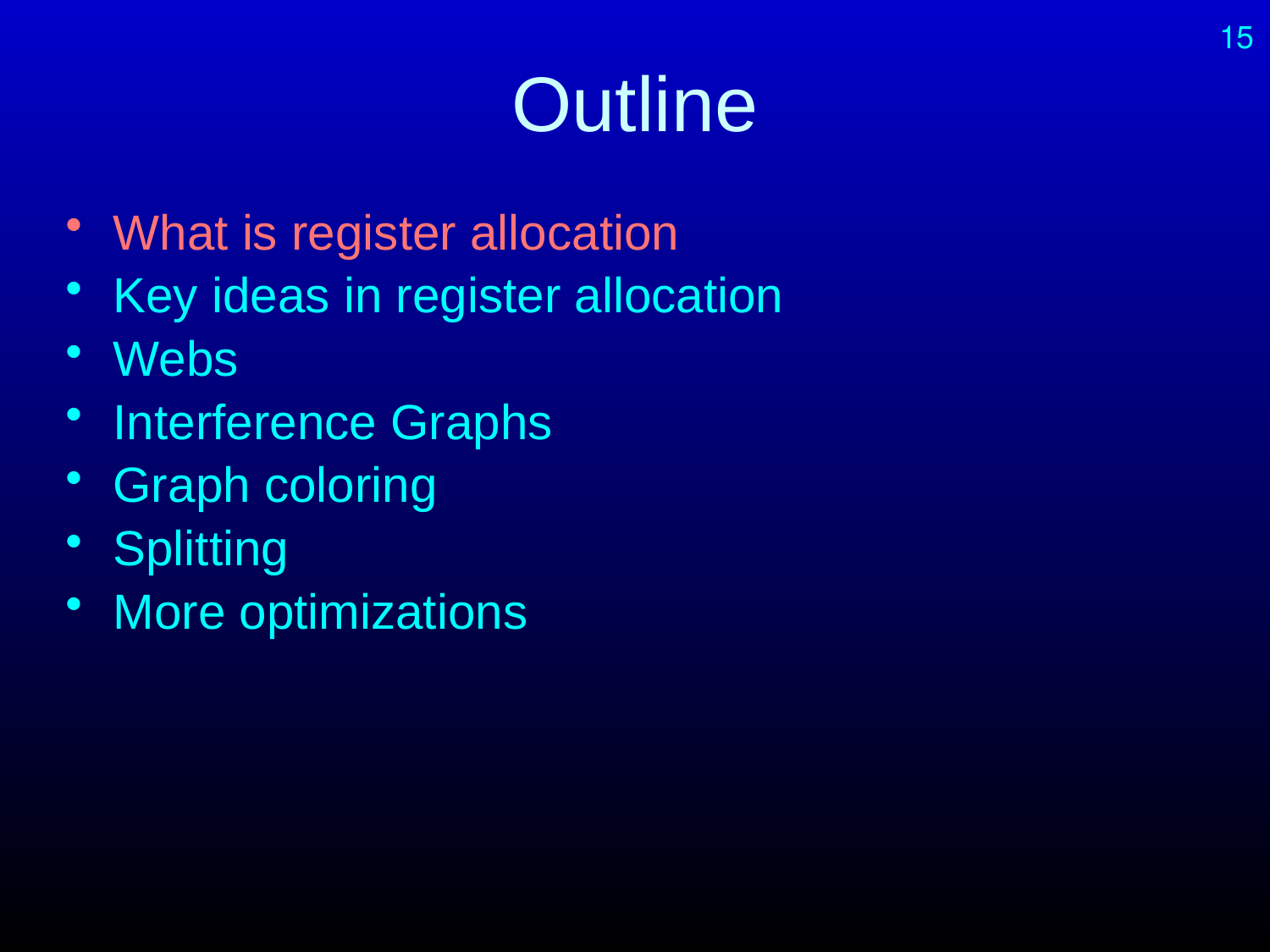

15
# Outline
What is register allocation
Key ideas in register allocation
Webs
Interference Graphs
Graph coloring
Splitting
More optimizations